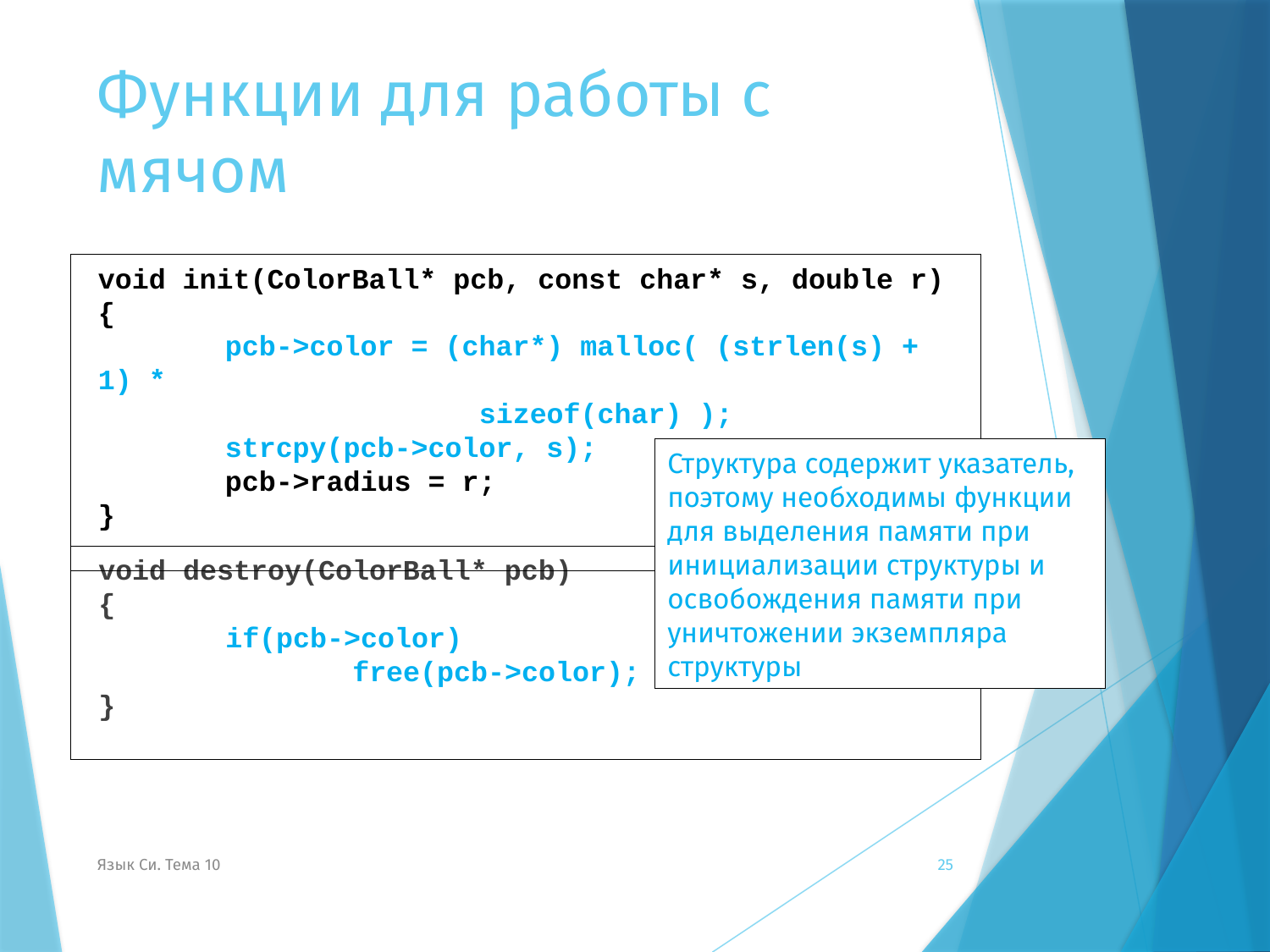

# Функции для работы с мячом
void init(ColorBall* pcb, const char* s, double r)
{
	pcb->color = (char*) malloc( (strlen(s) + 1) * 									sizeof(char) );
	strcpy(pcb->color, s);
	pcb->radius = r;
}

Структура содержит указатель, поэтому необходимы функции для выделения памяти при инициализации структуры и освобождения памяти при уничтожении экземпляра структуры
void destroy(ColorBall* pcb)
{
	if(pcb->color)
		free(pcb->color);
}

Язык Си. Тема 10
25